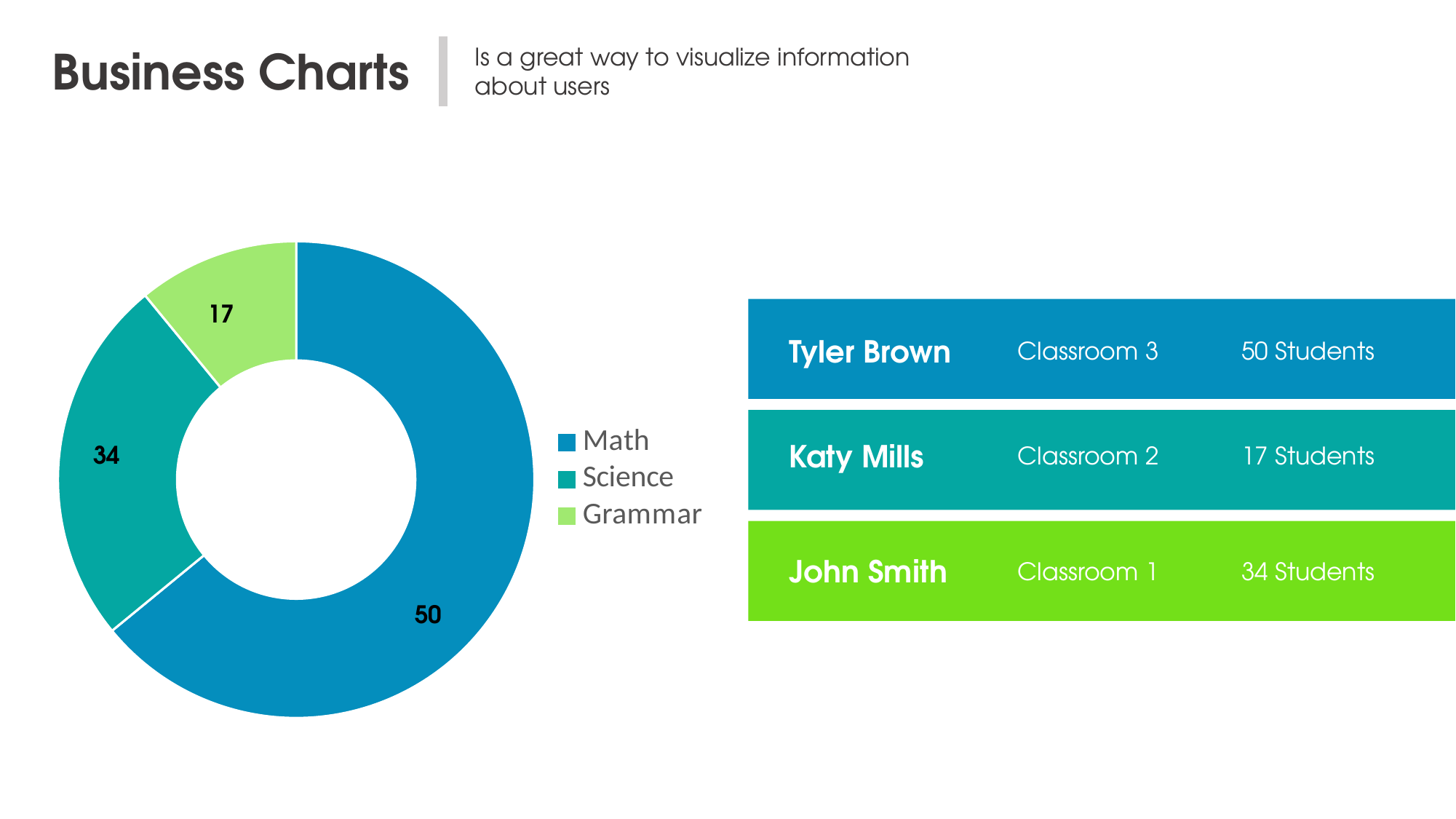

Business Charts
Is a great way to visualize information about users

### Chart

| Category | Sales |
|---|---|
| Math | 8.2 |
| Science | 3.2 |
| Grammar | 1.4 |
17
34
50

Tyler Brown
Classroom 3
50 Students

Katy Mills
Classroom 2
17 Students

John Smith
Classroom 1
34 Students